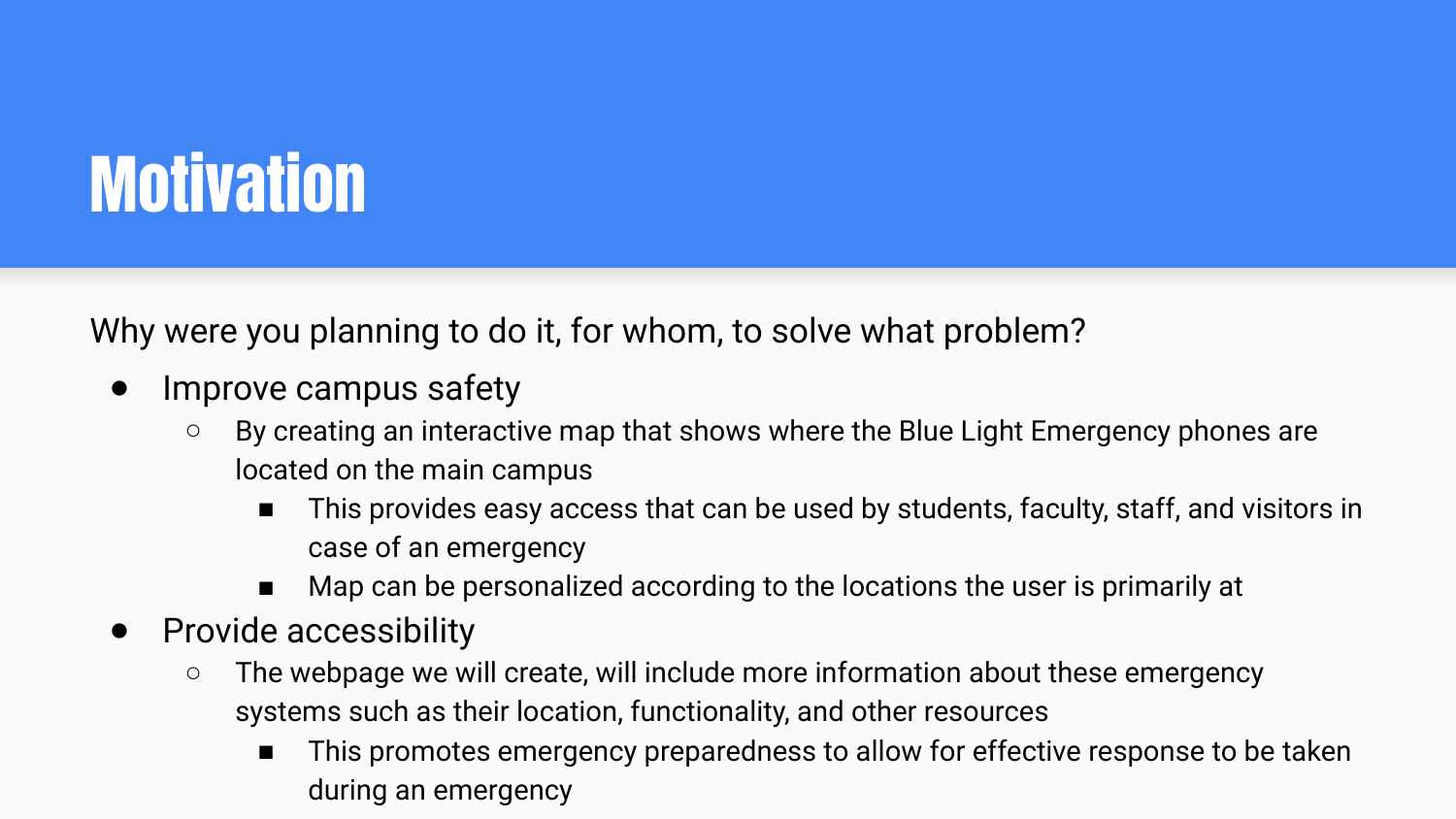

# Motivation
Why were you planning to do it, for whom, to solve what problem?
Improve campus safety
By creating an interactive map that shows where the Blue Light Emergency phones are located on the main campus
This provides easy access that can be used by students, faculty, staff, and visitors in case of an emergency
Map can be personalized according to the locations the user is primarily at
Provide accessibility
The webpage we will create, will include more information about these emergency systems such as their location, functionality, and other resources
This promotes emergency preparedness to allow for effective response to be taken during an emergency